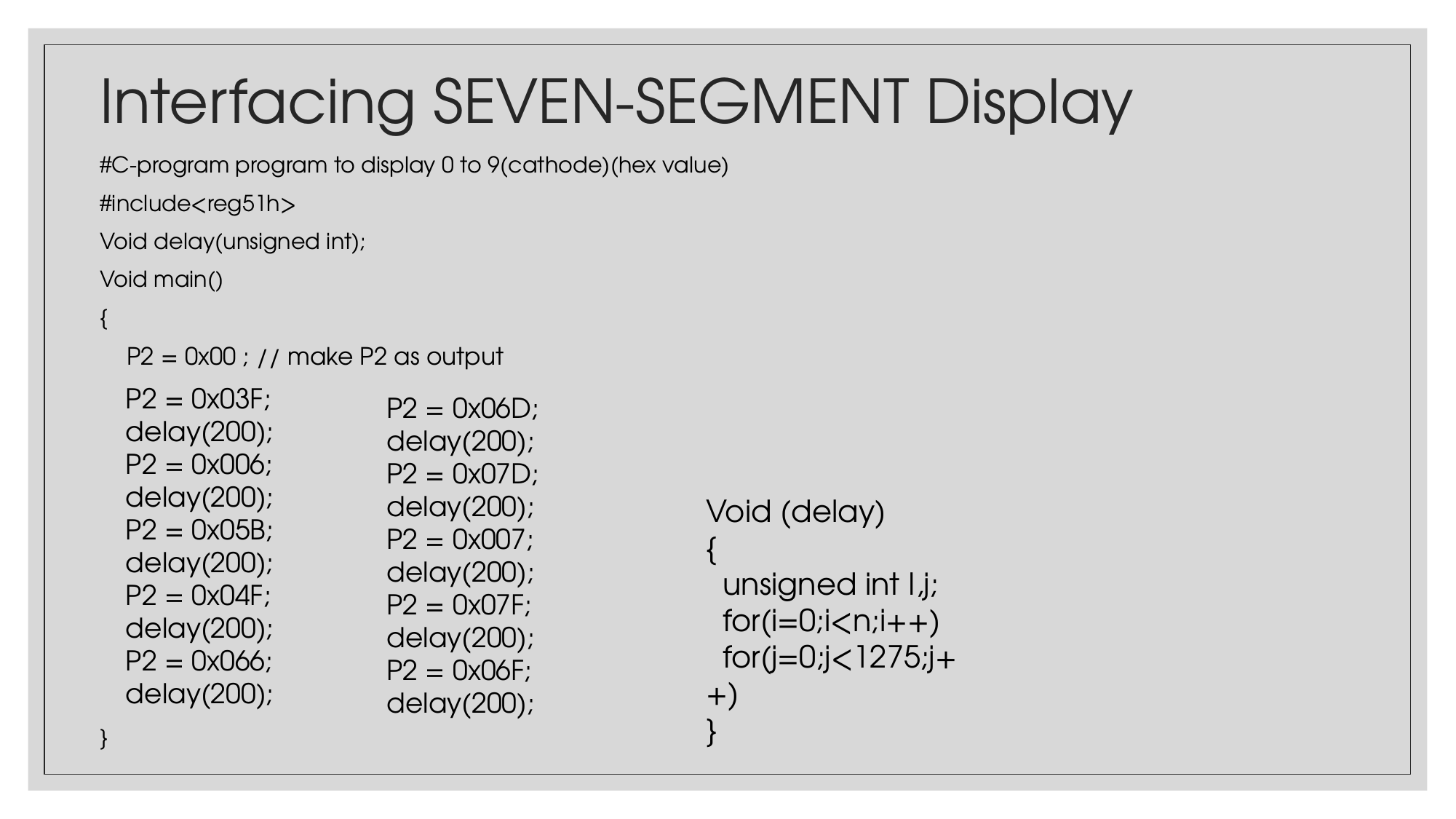

# Interfacing SEVEN-SEGMENT Display
#C-program program to display 0 to 9(cathode)(hex value)
#include<reg51h>
Void delay(unsigned int);
Void main()
{
    P2 = 0x00 ; // make P2 as output

}
P2 = 0x03F;
delay(200);
P2 = 0x006;
delay(200);
P2 = 0x05B;
delay(200);
P2 = 0x04F;
delay(200);
P2 = 0x066;
delay(200);
P2 = 0x06D;
delay(200);
P2 = 0x07D;
delay(200);
P2 = 0x007;
delay(200);
P2 = 0x07F;
delay(200);
P2 = 0x06F;
delay(200);
Void (delay)
{
  unsigned int I,j;
  for(i=0;i<n;i++)
  for(j=0;j<1275;j++)
}